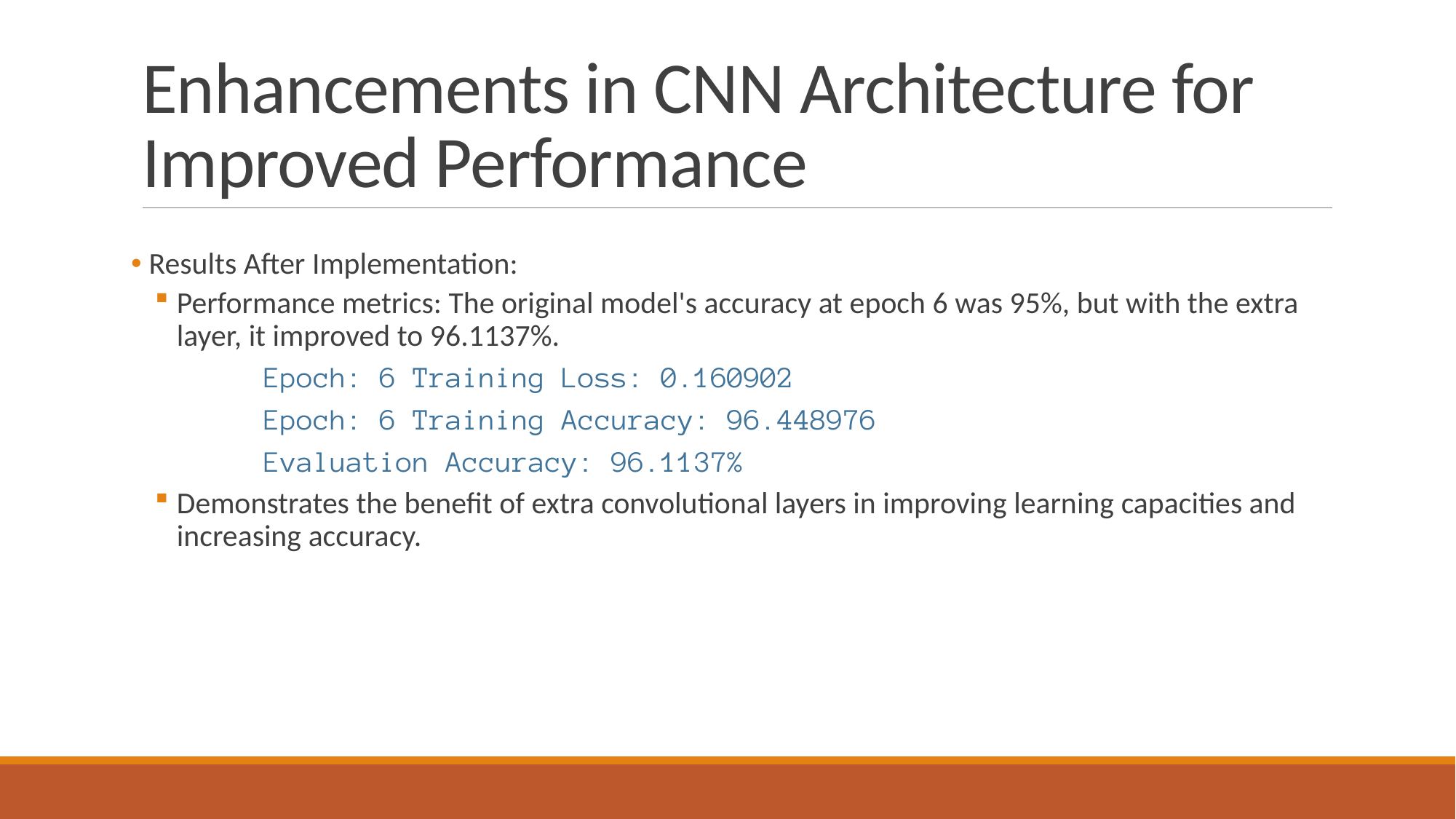

# Enhancements in CNN Architecture for Improved Performance
 Results After Implementation:
Performance metrics: The original model's accuracy at epoch 6 was 95%, but with the extra layer, it improved to 96.1137%.
	Epoch: 6 Training Loss: 0.160902
	Epoch: 6 Training Accuracy: 96.448976
	Evaluation Accuracy: 96.1137%
Demonstrates the benefit of extra convolutional layers in improving learning capacities and increasing accuracy.